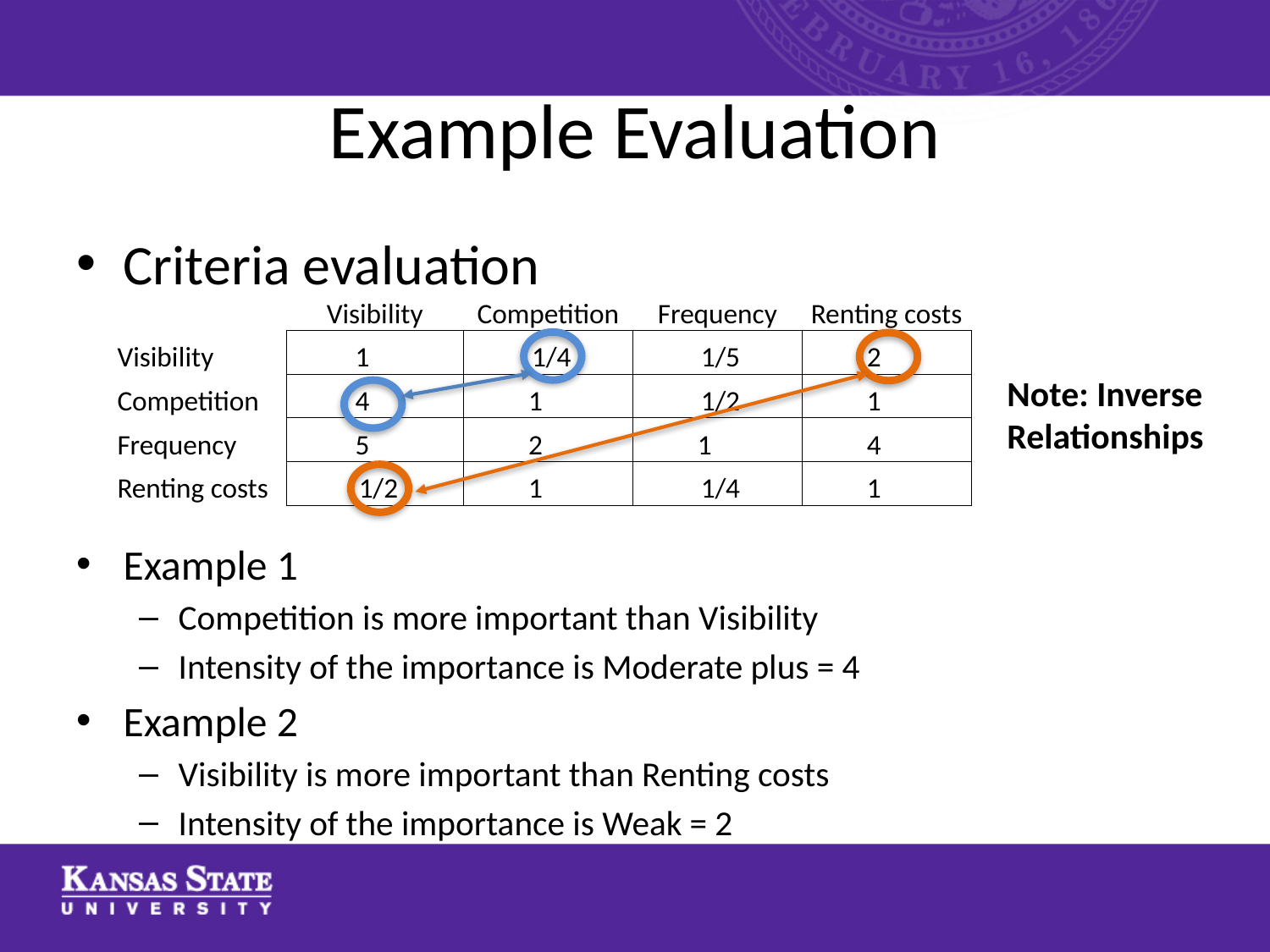

# Example Evaluation
Criteria evaluation

Example 1
Competition is more important than Visibility
Intensity of the importance is Moderate plus = 4
Example 2
Visibility is more important than Renting costs
Intensity of the importance is Weak = 2

|  | Visibility | Competition | Frequency | Renting costs |
| --- | --- | --- | --- | --- |
| Visibility | 1 | 1/4 | 1/5 | 2 |
| Competition | 4 | 1 | 1/2 | 1 |
| Frequency | 5 | 2 | 1 | 4 |
| Renting costs | 1/2 | 1 | 1/4 | 1 |

Note: Inverse Relationships